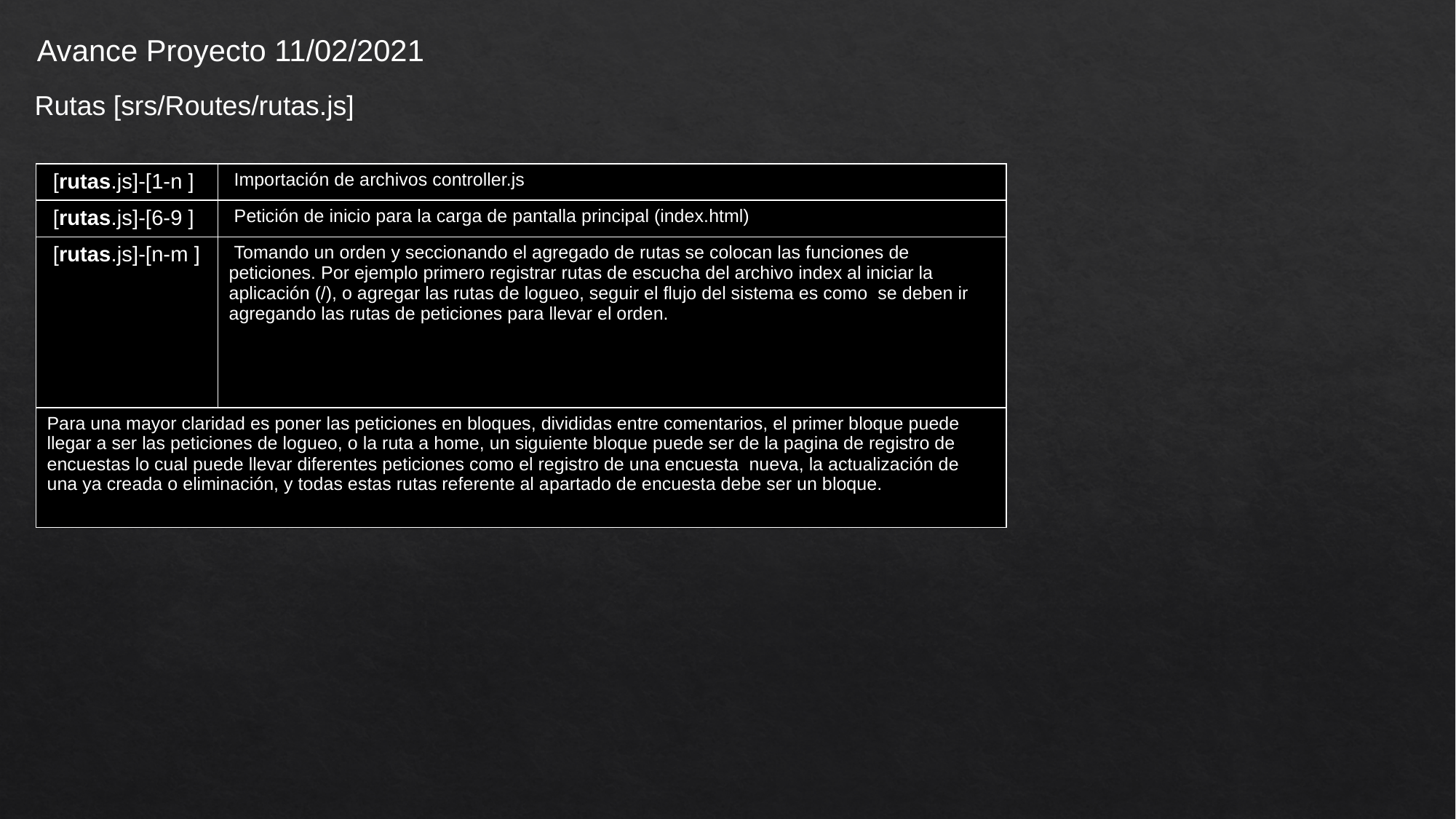

Avance Proyecto 11/02/2021
Rutas [srs/Routes/rutas.js]
| [rutas.js]-[1-n ] | Importación de archivos controller.js |
| --- | --- |
| [rutas.js]-[6-9 ] | Petición de inicio para la carga de pantalla principal (index.html) |
| [rutas.js]-[n-m ] | Tomando un orden y seccionando el agregado de rutas se colocan las funciones de peticiones. Por ejemplo primero registrar rutas de escucha del archivo index al iniciar la aplicación (/), o agregar las rutas de logueo, seguir el flujo del sistema es como se deben ir agregando las rutas de peticiones para llevar el orden. |
| Para una mayor claridad es poner las peticiones en bloques, divididas entre comentarios, el primer bloque puede llegar a ser las peticiones de logueo, o la ruta a home, un siguiente bloque puede ser de la pagina de registro de encuestas lo cual puede llevar diferentes peticiones como el registro de una encuesta nueva, la actualización de una ya creada o eliminación, y todas estas rutas referente al apartado de encuesta debe ser un bloque. |  |